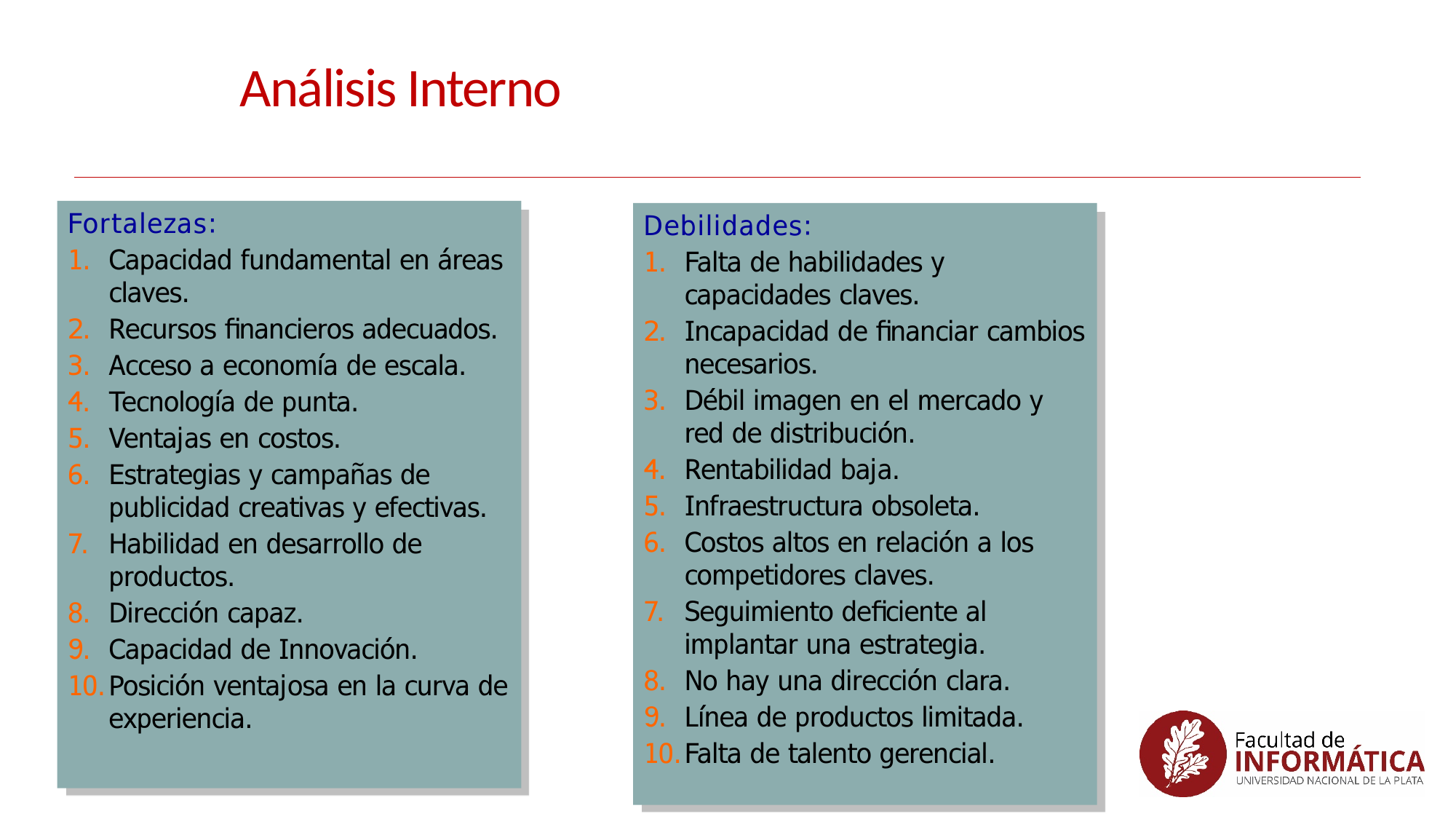

# Análisis Interno
Fortalezas:
Capacidad fundamental en áreas claves.
Recursos financieros adecuados.
Acceso a economía de escala.
Tecnología de punta.
Ventajas en costos.
Estrategias y campañas de publicidad creativas y efectivas.
Habilidad en desarrollo de productos.
Dirección capaz.
Capacidad de Innovación.
Posición ventajosa en la curva de experiencia.
Debilidades:
Falta de habilidades y capacidades claves.
Incapacidad de financiar cambios necesarios.
Débil imagen en el mercado y red de distribución.
Rentabilidad baja.
Infraestructura obsoleta.
Costos altos en relación a los competidores claves.
Seguimiento deficiente al implantar una estrategia.
No hay una dirección clara.
Línea de productos limitada.
Falta de talento gerencial.